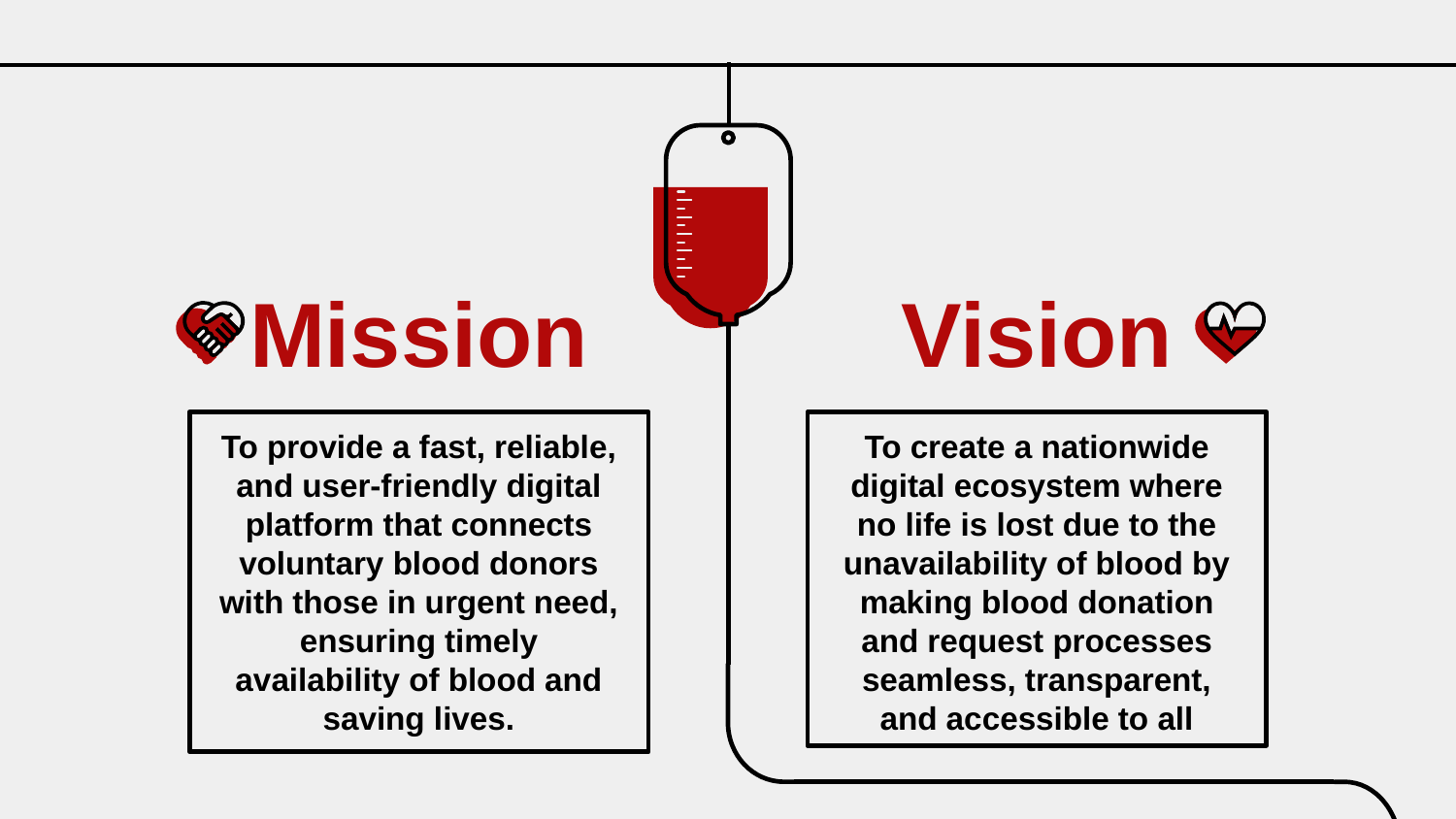

# Mission
Vision

To provide a fast, reliable, and user-friendly digital platform that connects voluntary blood donors with those in urgent need, ensuring timely availability of blood and saving lives.
To create a nationwide digital ecosystem where no life is lost due to the unavailability of blood by making blood donation and request processes seamless, transparent, and accessible to all